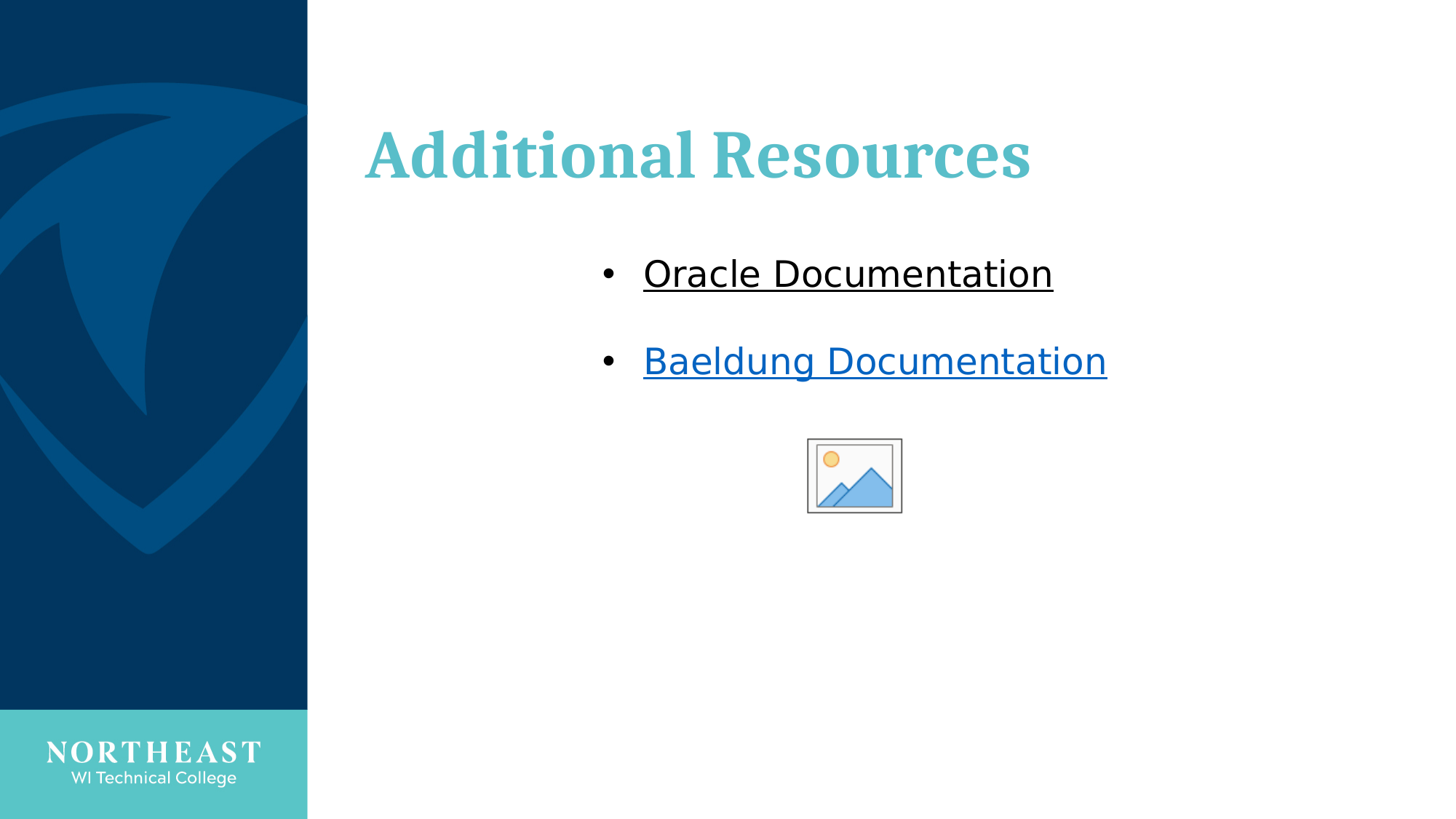

# Additional Resources
Oracle Documentation
Baeldung Documentation